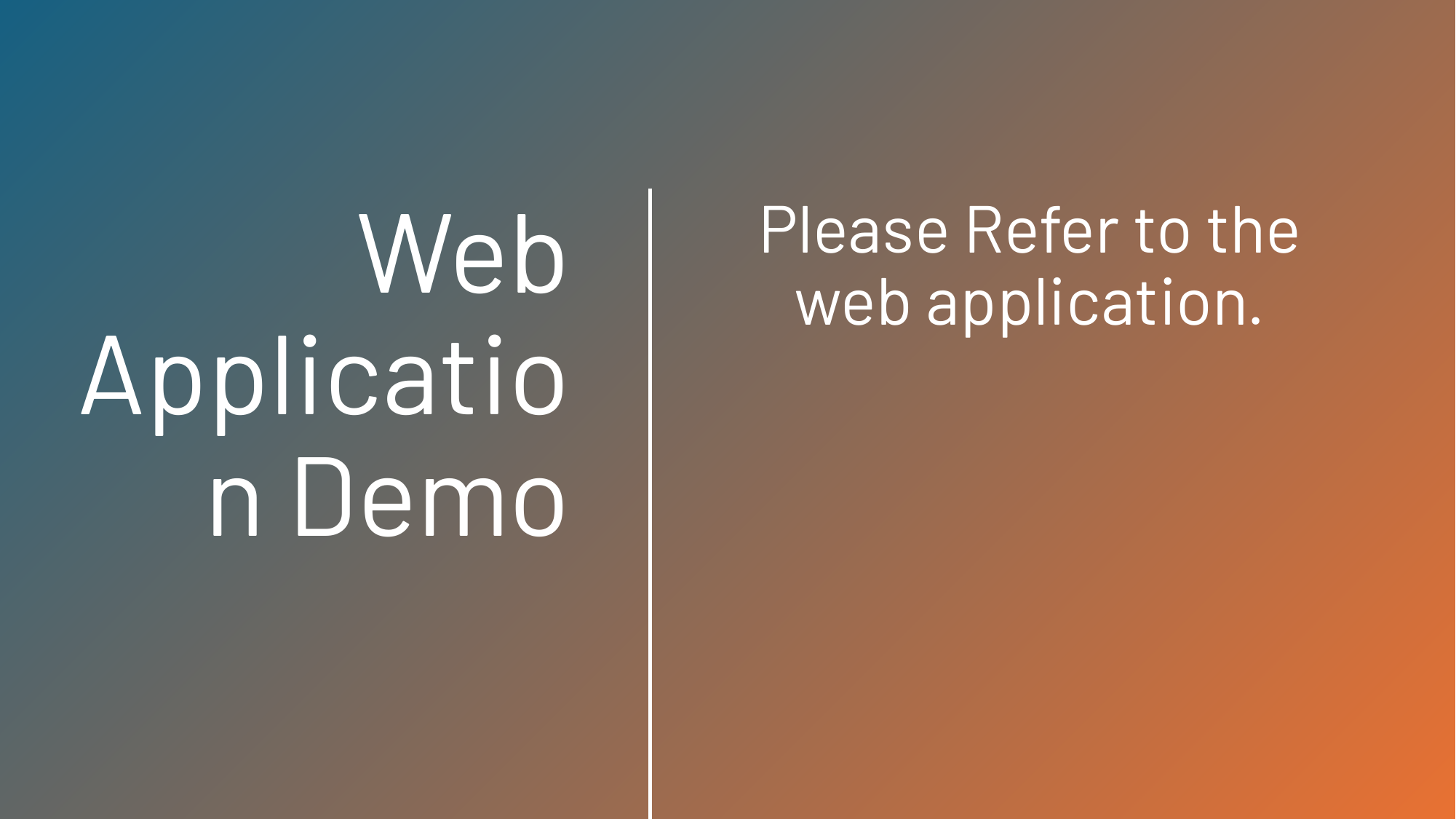

Please Refer to the web application.
# Web Application Demo